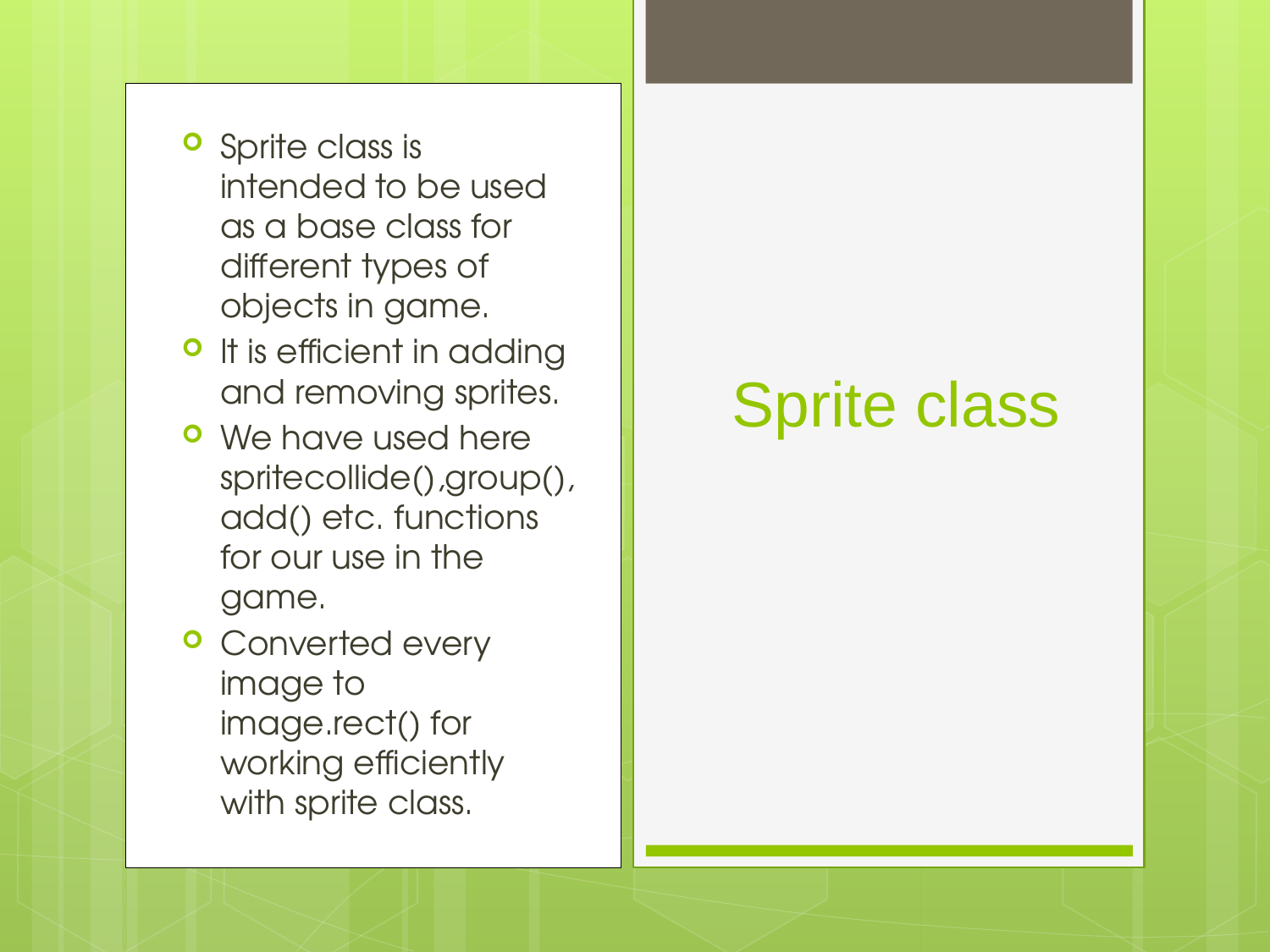

Sprite class is intended to be used as a base class for different types of objects in game.
It is efficient in adding and removing sprites.
We have used here spritecollide(),group(),add() etc. functions for our use in the game.
Converted every image to image.rect() for working efficiently with sprite class.

# Sprite class